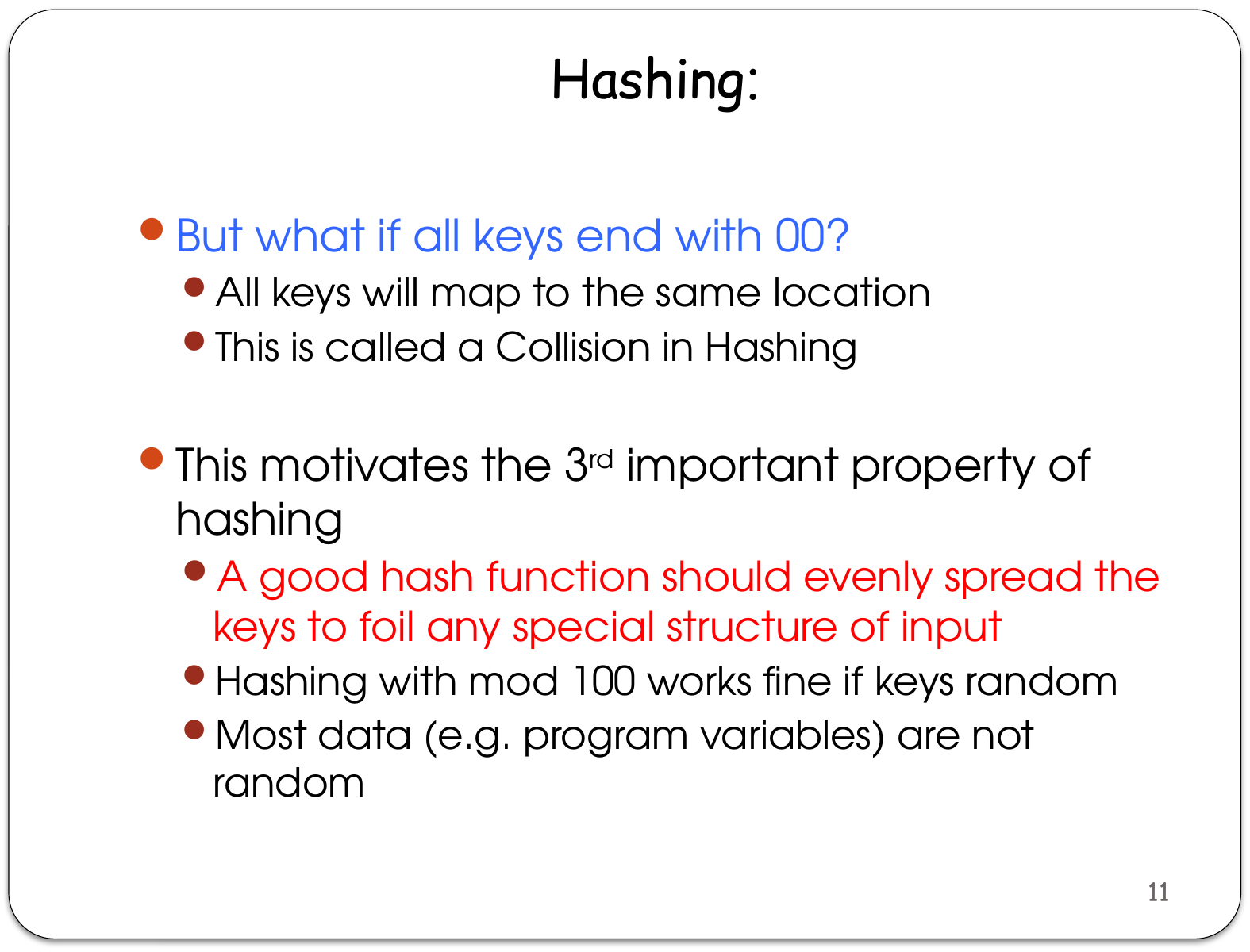

# Hashing:
But what if all keys end with 00?
All keys will map to the same location
This is called a Collision in Hashing

This motivates the 3rd important property of hashing
A good hash function should evenly spread the keys to foil any special structure of input
Hashing with mod 100 works fine if keys random
Most data (e.g. program variables) are not random
11